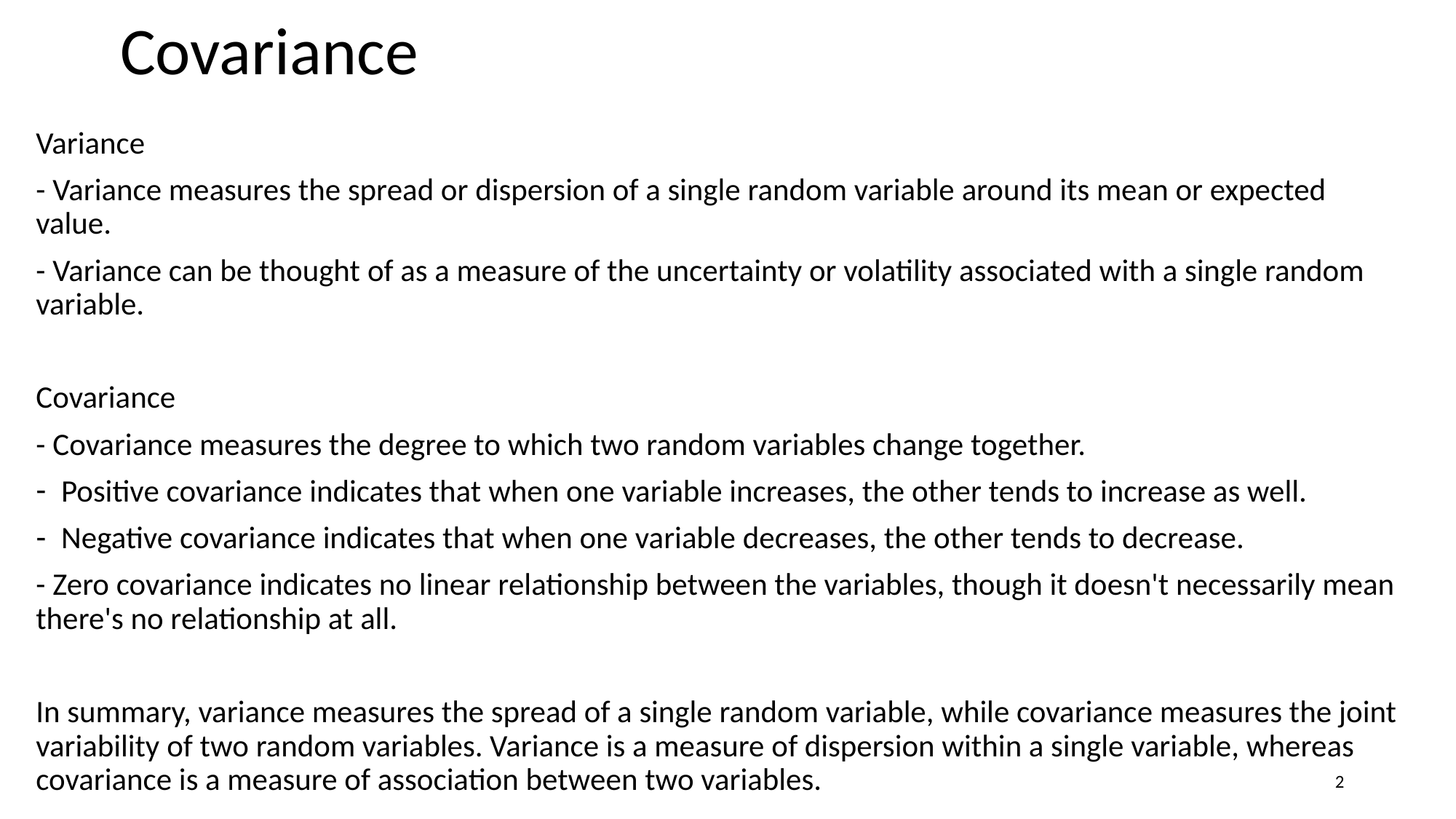

# Covariance
Variance
- Variance measures the spread or dispersion of a single random variable around its mean or expected value.
- Variance can be thought of as a measure of the uncertainty or volatility associated with a single random variable.

Covariance
- Covariance measures the degree to which two random variables change together.
Positive covariance indicates that when one variable increases, the other tends to increase as well.
Negative covariance indicates that when one variable decreases, the other tends to decrease.
- Zero covariance indicates no linear relationship between the variables, though it doesn't necessarily mean there's no relationship at all.

In summary, variance measures the spread of a single random variable, while covariance measures the joint variability of two random variables. Variance is a measure of dispersion within a single variable, whereas covariance is a measure of association between two variables.
2